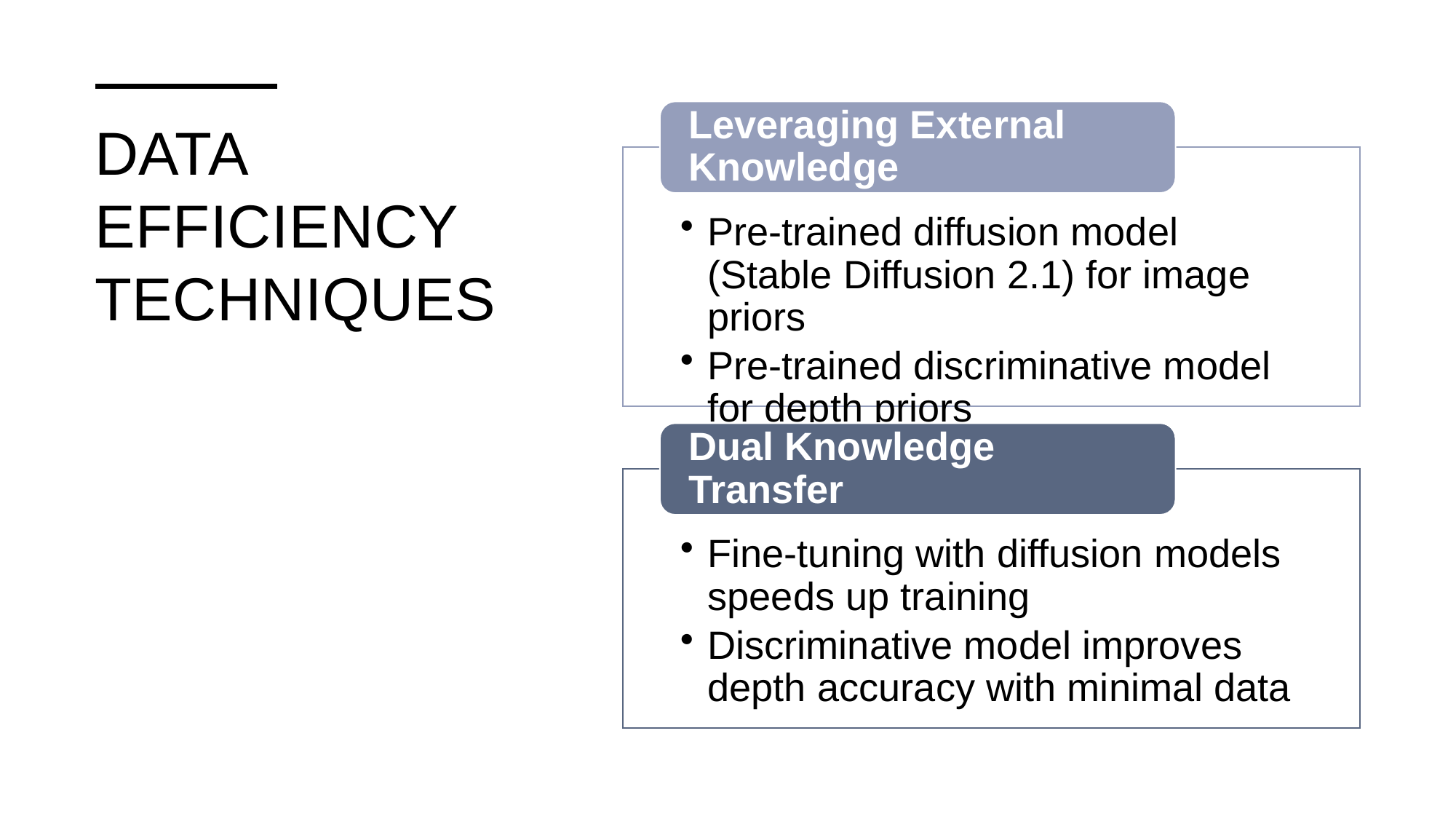

Pre-trained diffusion model (Stable Diffusion 2.1) for image priors
Pre-trained discriminative model for depth priors
Leveraging External Knowledge
Fine-tuning with diffusion models speeds up training
Discriminative model improves depth accuracy with minimal data
Dual Knowledge Transfer
# Data Efficiency Techniques